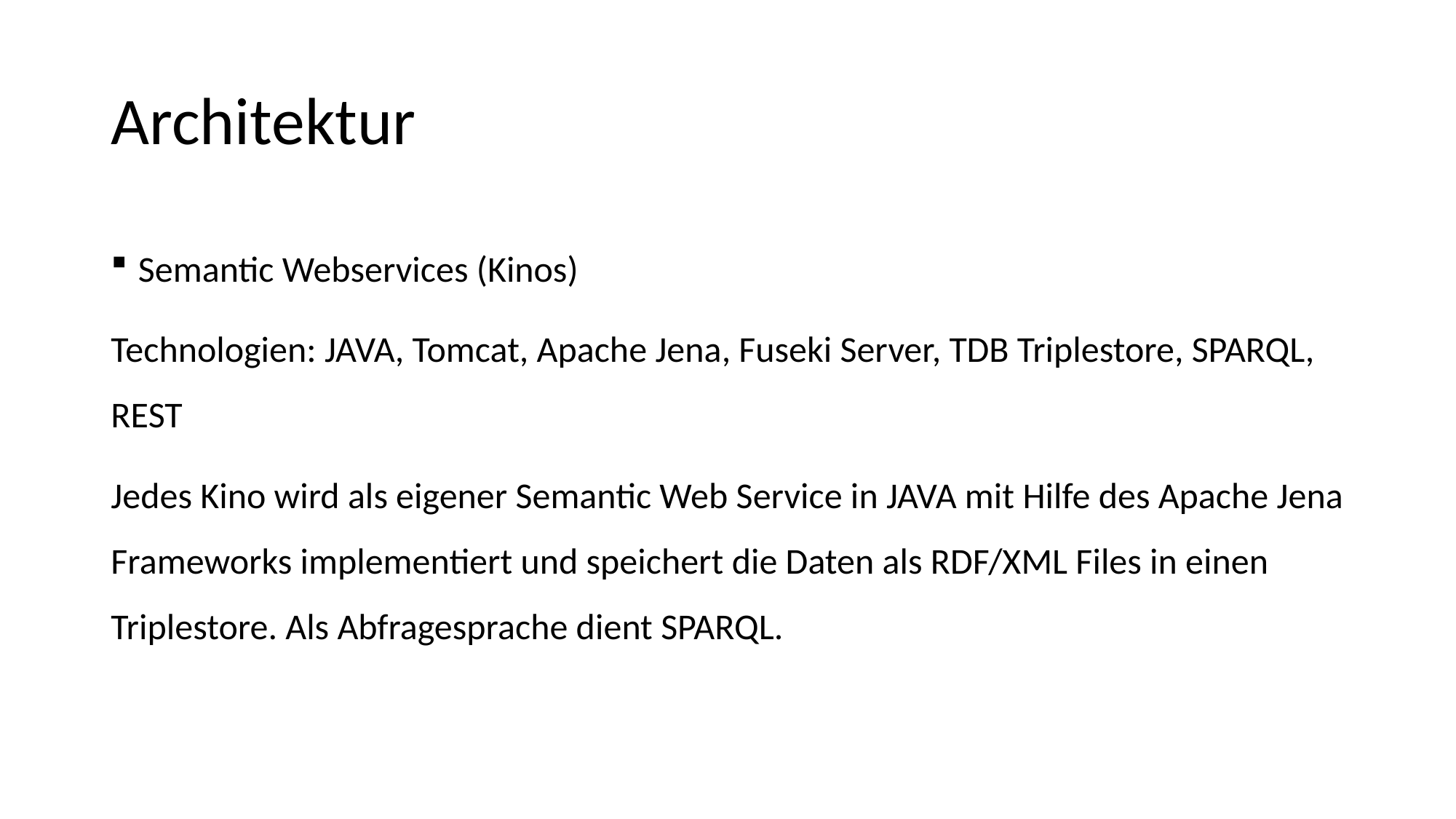

# Architektur
Semantic Webservices (Kinos)
Technologien: JAVA, Tomcat, Apache Jena, Fuseki Server, TDB Triplestore, SPARQL, REST
Jedes Kino wird als eigener Semantic Web Service in JAVA mit Hilfe des Apache Jena Frameworks implementiert und speichert die Daten als RDF/XML Files in einen Triplestore. Als Abfragesprache dient SPARQL.